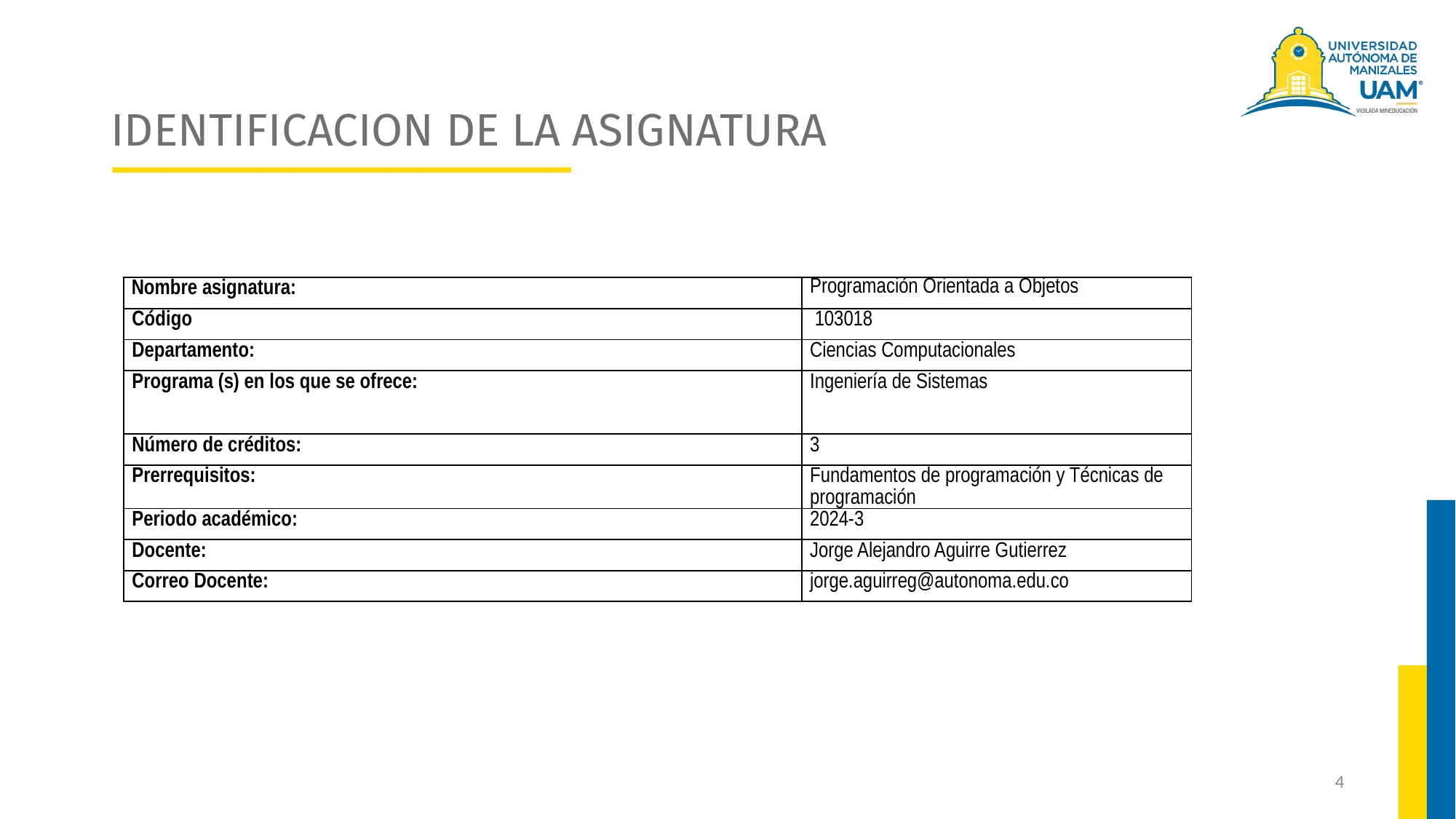

# IDENTIFICACION DE LA ASIGNATURA

| Nombre asignatura: | Programación Orientada a Objetos |
| --- | --- |
| Código | 103018 |
| Departamento: | Ciencias Computacionales |
| Programa (s) en los que se ofrece: | Ingeniería de Sistemas |
| Número de créditos: | 3 |
| Prerrequisitos: | Fundamentos de programación y Técnicas de programación |
| Periodo académico: | 2024-3 |
| Docente: | Jorge Alejandro Aguirre Gutierrez |
| Correo Docente: | jorge.aguirreg@autonoma.edu.co |
4